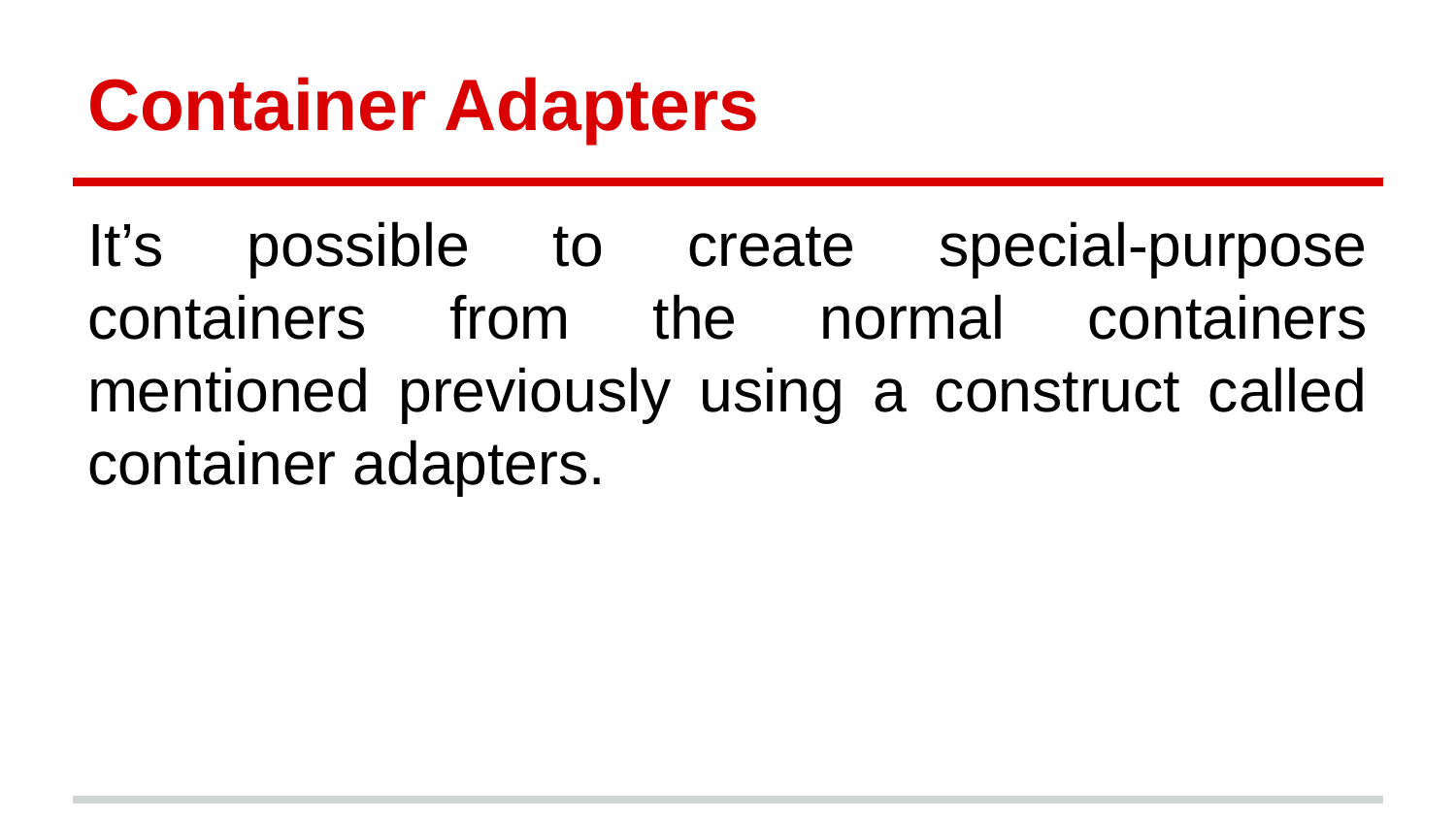

# Container Adapters
It’s possible to create special-purpose containers from the normal containers mentioned previously using a construct called container adapters.